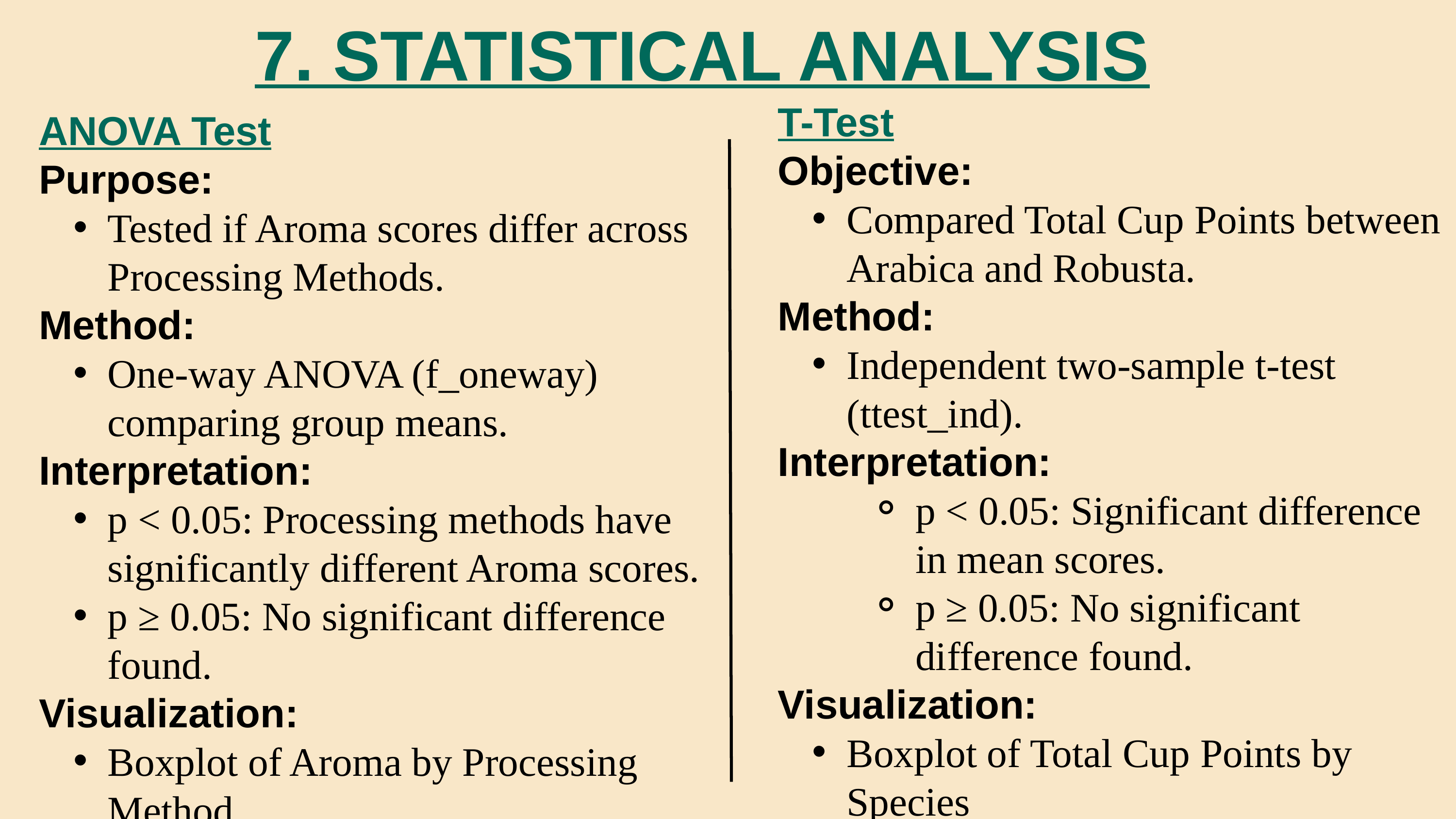

7. STATISTICAL ANALYSIS
T-Test
Objective:
Compared Total Cup Points between Arabica and Robusta.
Method:
Independent two-sample t-test (ttest_ind).
Interpretation:
p < 0.05: Significant difference in mean scores.
p ≥ 0.05: No significant difference found.
Visualization:
Boxplot of Total Cup Points by Species

ANOVA Test
Purpose:
Tested if Aroma scores differ across Processing Methods.
Method:
One-way ANOVA (f_oneway) comparing group means.
Interpretation:
p < 0.05: Processing methods have significantly different Aroma scores.
p ≥ 0.05: No significant difference found.
Visualization:
Boxplot of Aroma by Processing Method.